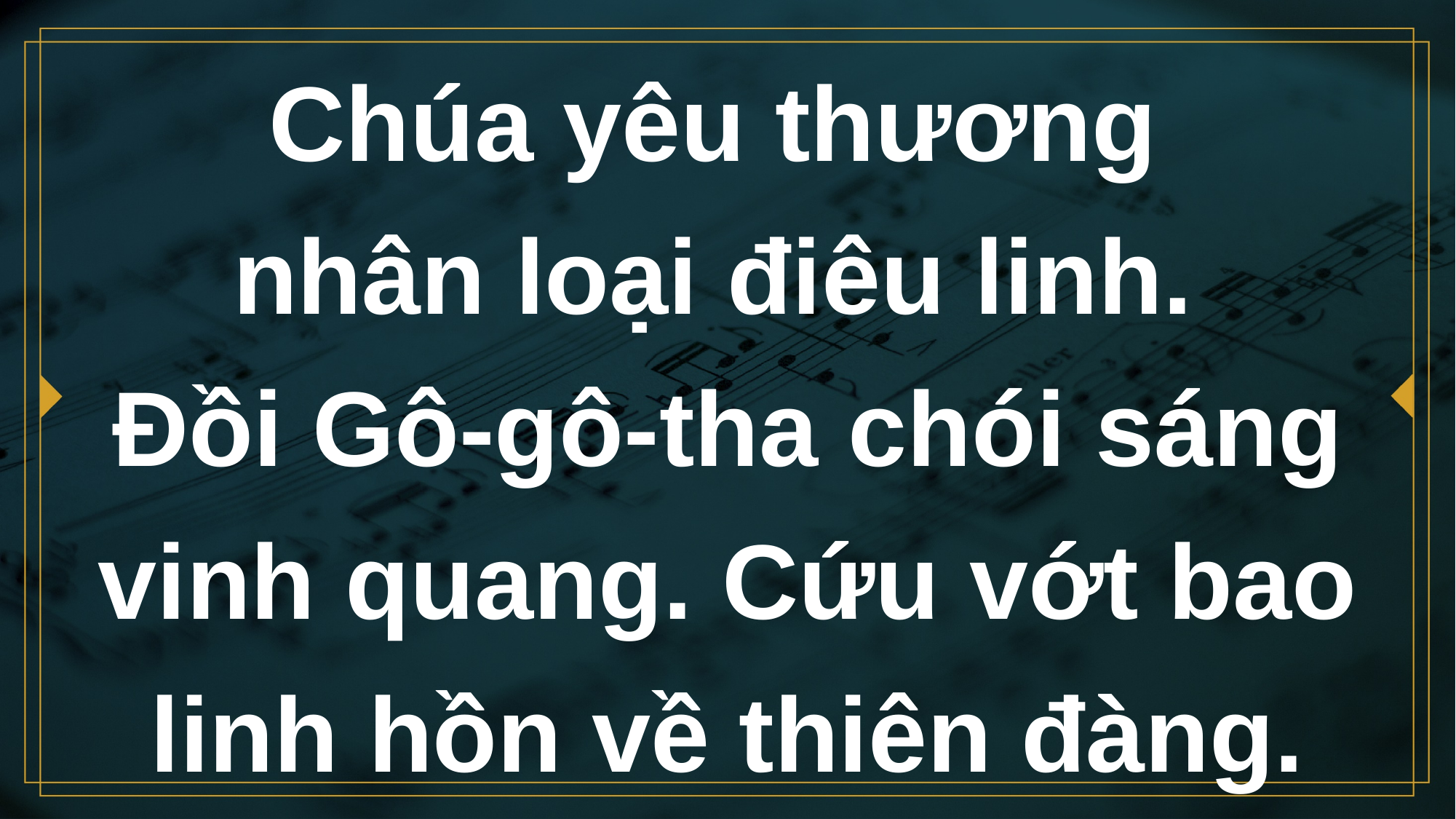

# Chúa yêu thương nhân loại điêu linh. Đồi Gô-gô-tha chói sáng vinh quang. Cứu vớt bao linh hồn về thiên đàng.